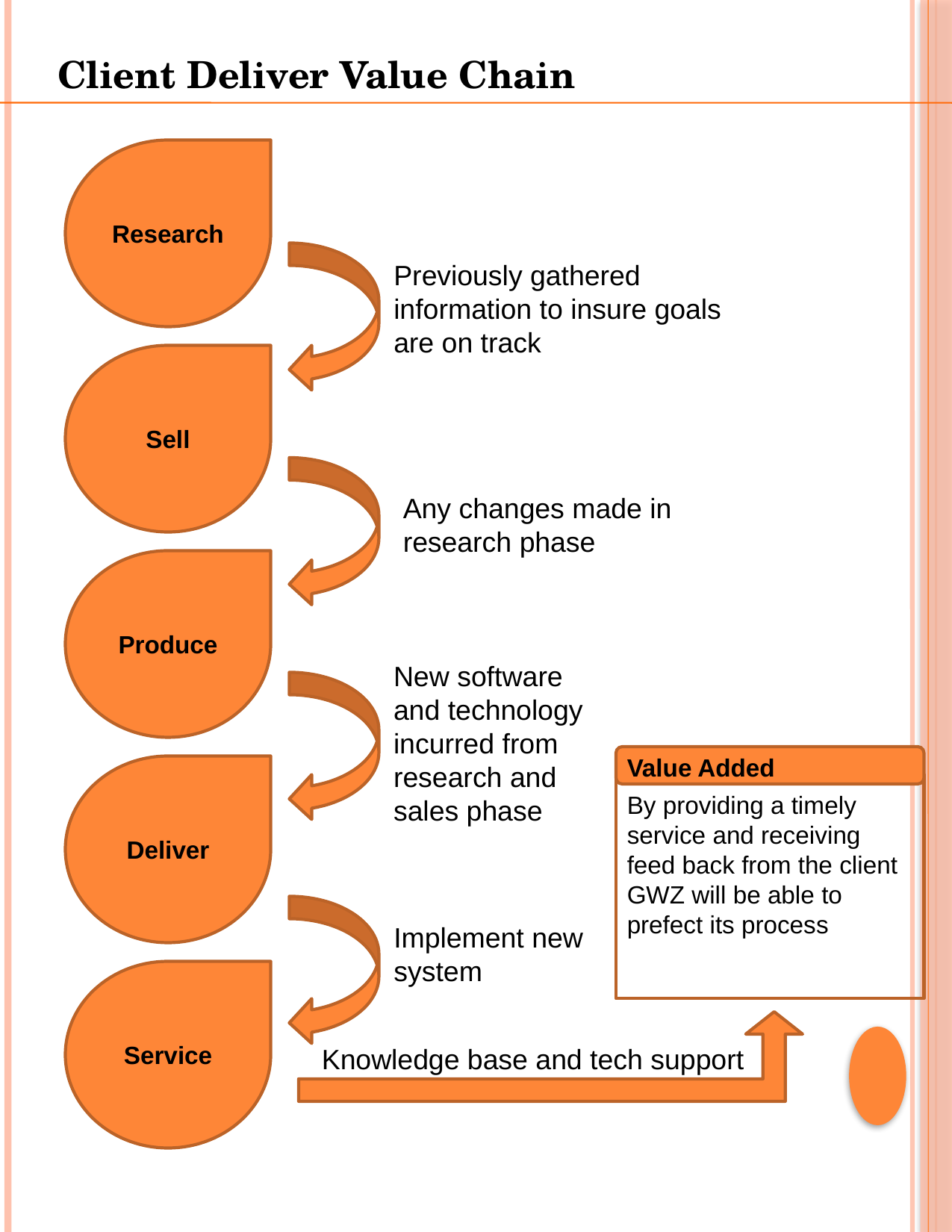

Client Deliver Value Chain
Research

Previously gathered information to insure goals are on track
Sell

Any changes made in research phase
Produce
New software and technology incurred from research and sales phase

Value Added

Deliver

By providing a timely service and receiving feed back from the client GWZ will be able to prefect its process

Implement new system
Service

Knowledge base and tech support